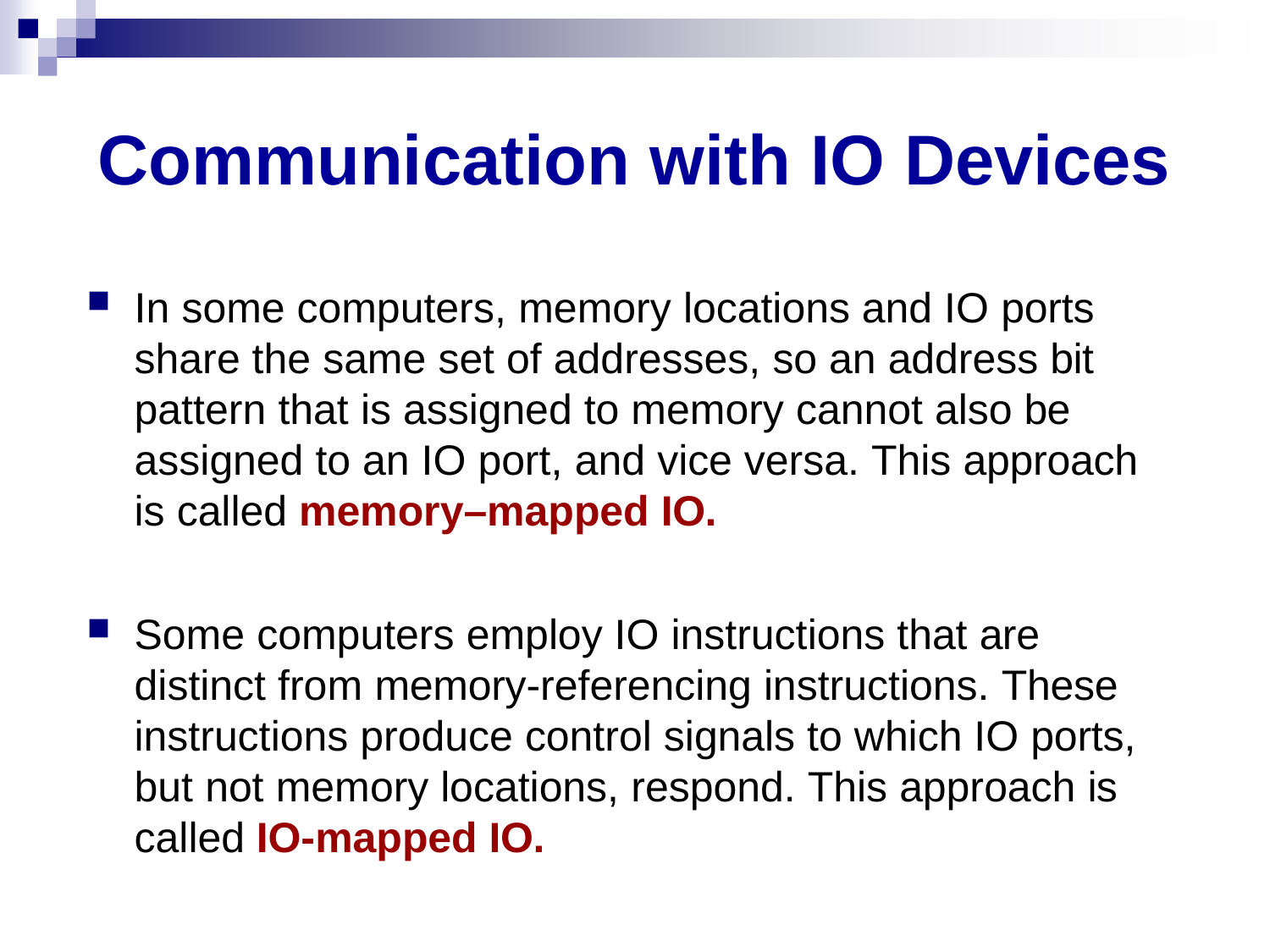

# Communication with IO Devices
In some computers, memory locations and IO ports share the same set of addresses, so an address bit pattern that is assigned to memory cannot also be assigned to an IO port, and vice versa. This approach is called memory–mapped IO.

Some computers employ IO instructions that are distinct from memory-referencing instructions. These instructions produce control signals to which IO ports, but not memory locations, respond. This approach is called IO-mapped IO.